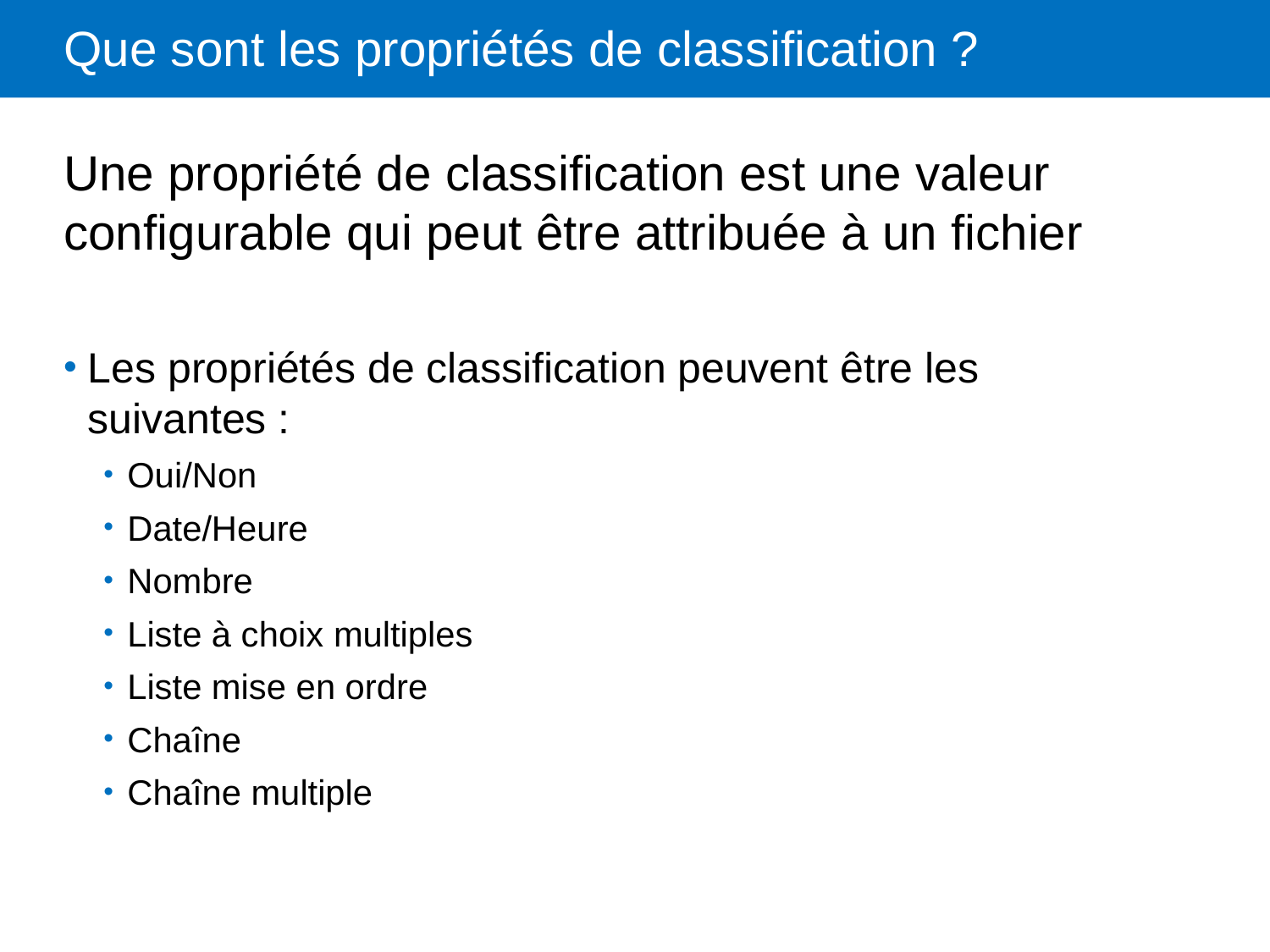

# Que sont les propriétés de classification ?
Une propriété de classification est une valeur configurable qui peut être attribuée à un fichier

Les propriétés de classification peuvent être les suivantes :
Oui/Non
Date/Heure
Nombre
Liste à choix multiples
Liste mise en ordre
Chaîne
Chaîne multiple